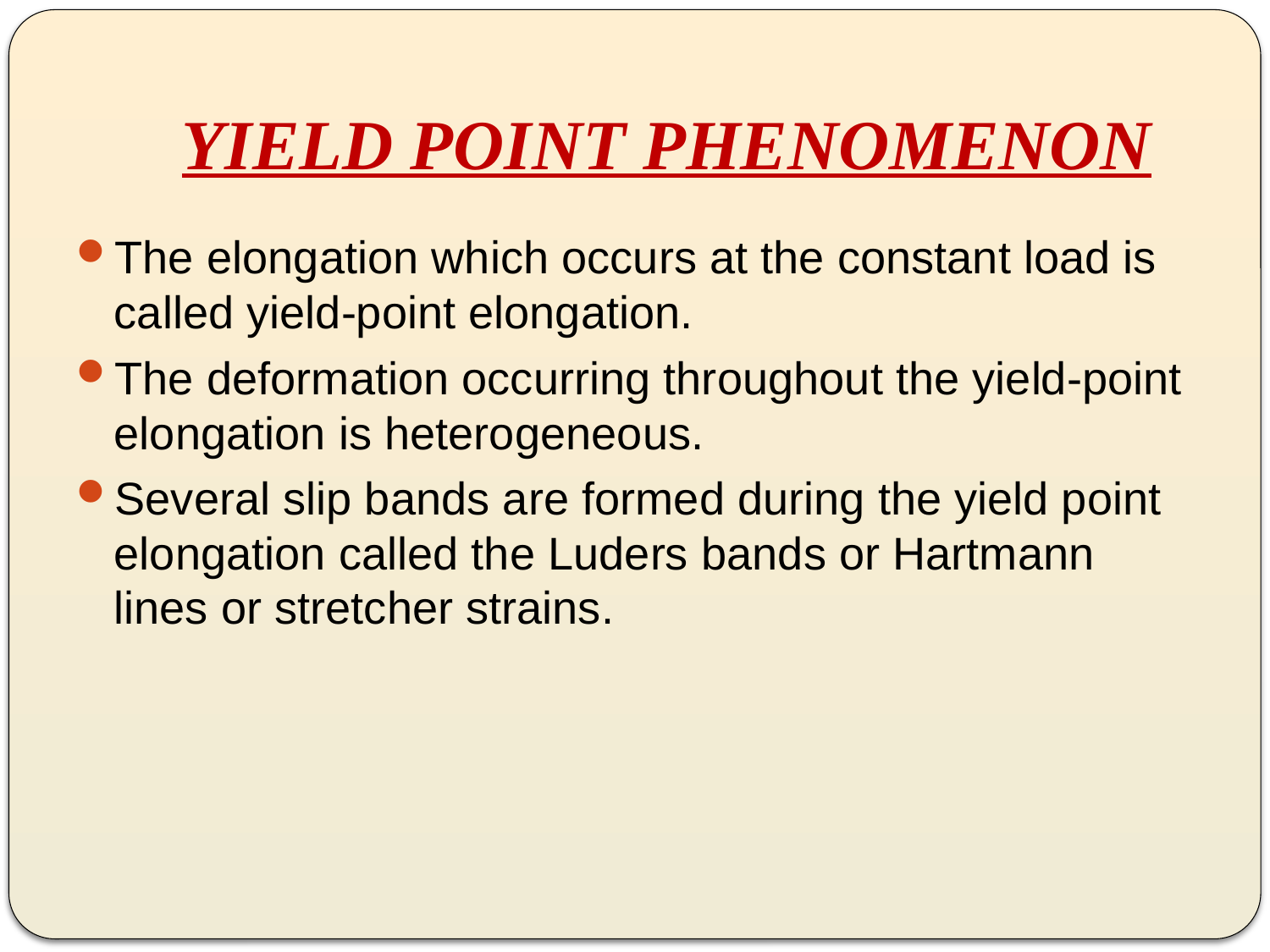

# YIELD POINT PHENOMENON
The elongation which occurs at the constant load is called yield-point elongation.
The deformation occurring throughout the yield-point elongation is heterogeneous.
Several slip bands are formed during the yield point elongation called the Luders bands or Hartmann lines or stretcher strains.